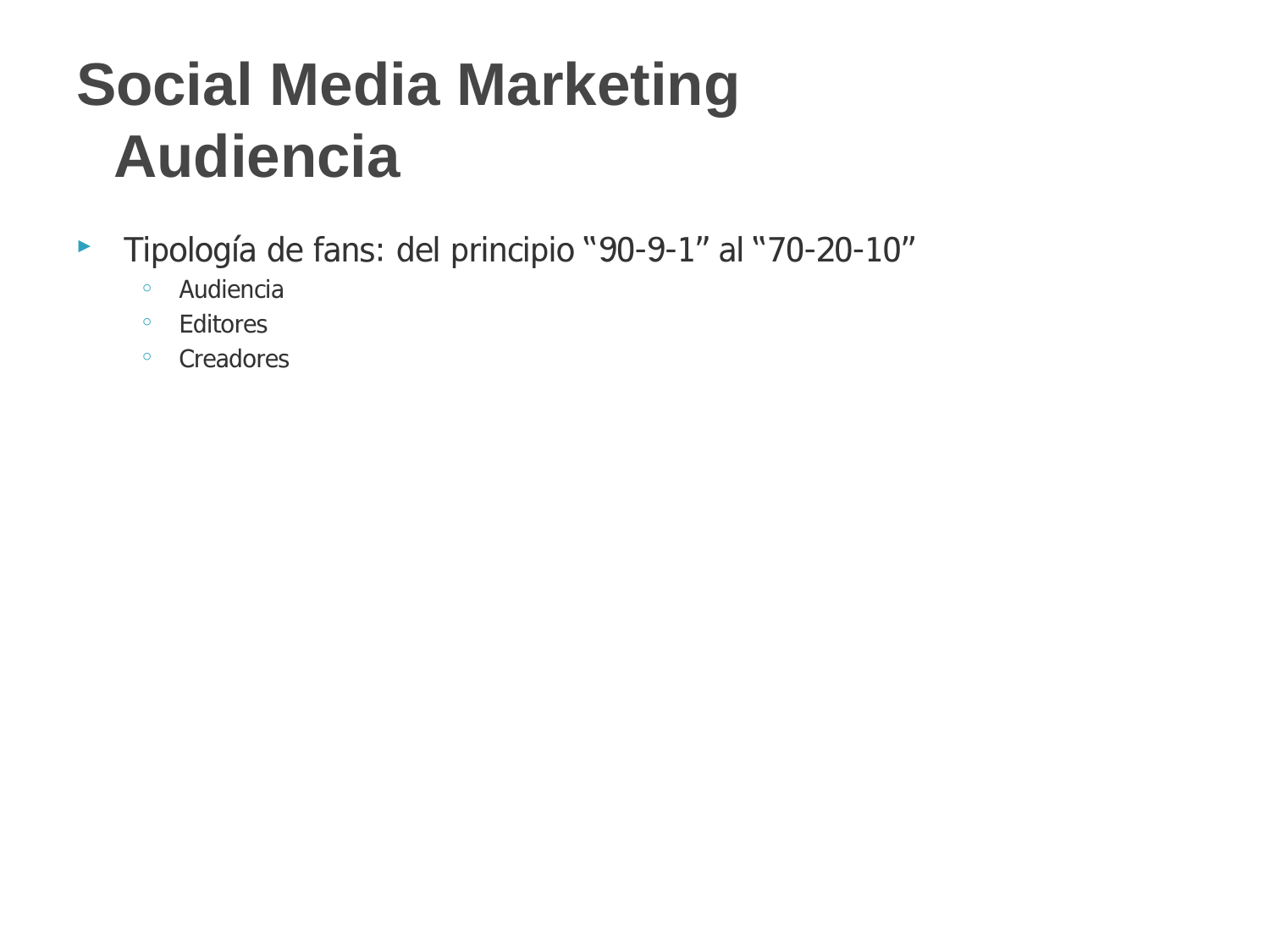

# Social Media Marketing Audiencia
Tipología de fans: del principio “90-9-1” al “70-20-10”
Audiencia
Editores
Creadores